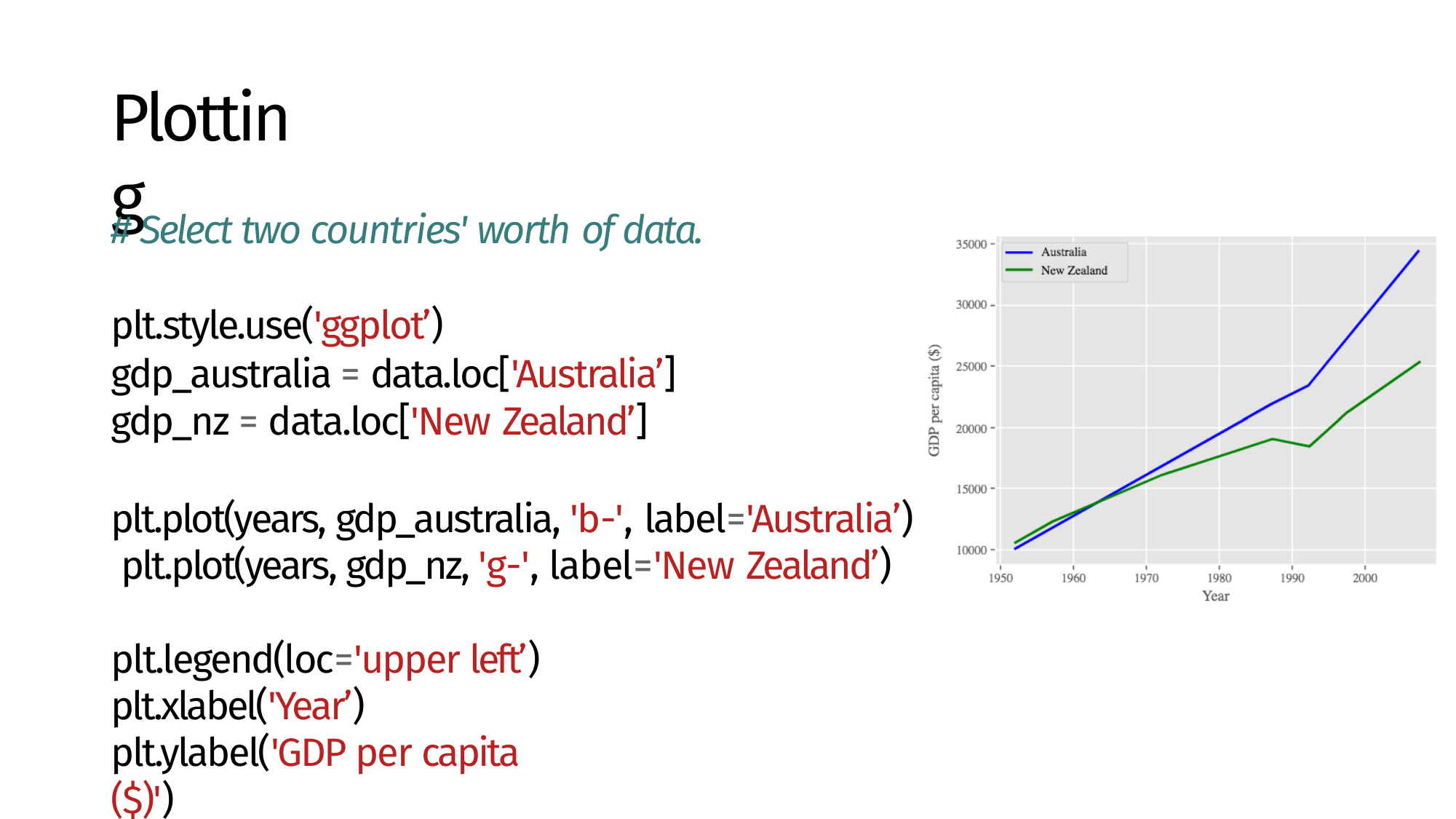

# Plotting
# Select two countries' worth of data.
plt.style.use('ggplot’)
gdp_australia = data.loc['Australia’]  gdp_nz = data.loc['New Zealand’]

plt.plot(years, gdp_australia, 'b-', label='Australia’)  plt.plot(years, gdp_nz, 'g-', label='New Zealand’)

plt.legend(loc='upper left’)  plt.xlabel('Year’)  plt.ylabel('GDP per capita ($)')